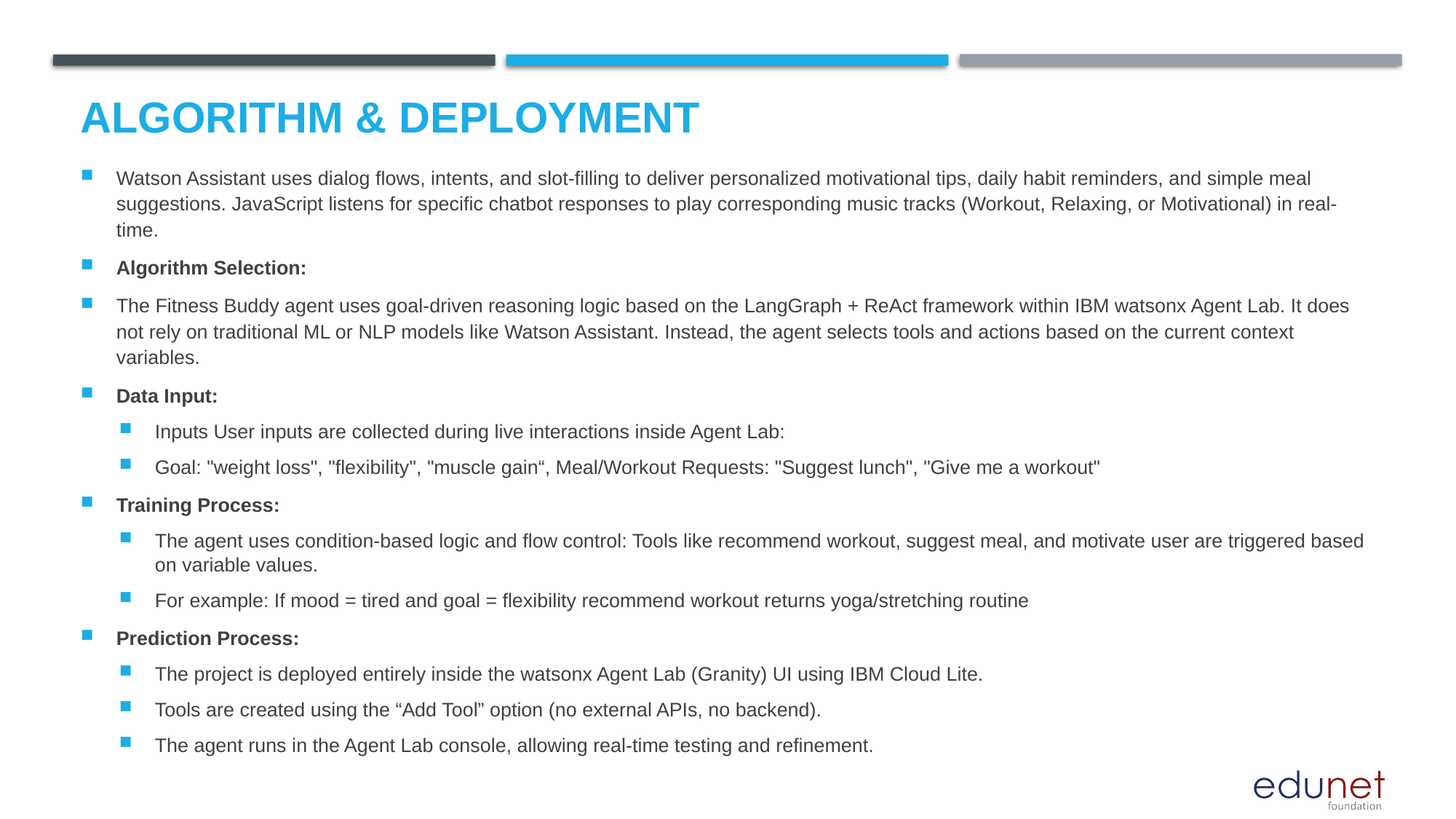

# Algorithm & Deployment
Watson Assistant uses dialog flows, intents, and slot-filling to deliver personalized motivational tips, daily habit reminders, and simple meal suggestions. JavaScript listens for specific chatbot responses to play corresponding music tracks (Workout, Relaxing, or Motivational) in real-time.
Algorithm Selection:
The Fitness Buddy agent uses goal-driven reasoning logic based on the LangGraph + ReAct framework within IBM watsonx Agent Lab. It does not rely on traditional ML or NLP models like Watson Assistant. Instead, the agent selects tools and actions based on the current context variables.
Data Input:
Inputs User inputs are collected during live interactions inside Agent Lab:
Goal: "weight loss", "flexibility", "muscle gain“, Meal/Workout Requests: "Suggest lunch", "Give me a workout"
Training Process:
The agent uses condition-based logic and flow control: Tools like recommend workout, suggest meal, and motivate user are triggered based on variable values.
For example: If mood = tired and goal = flexibility recommend workout returns yoga/stretching routine
Prediction Process:
The project is deployed entirely inside the watsonx Agent Lab (Granity) UI using IBM Cloud Lite.
Tools are created using the “Add Tool” option (no external APIs, no backend).
The agent runs in the Agent Lab console, allowing real-time testing and refinement.